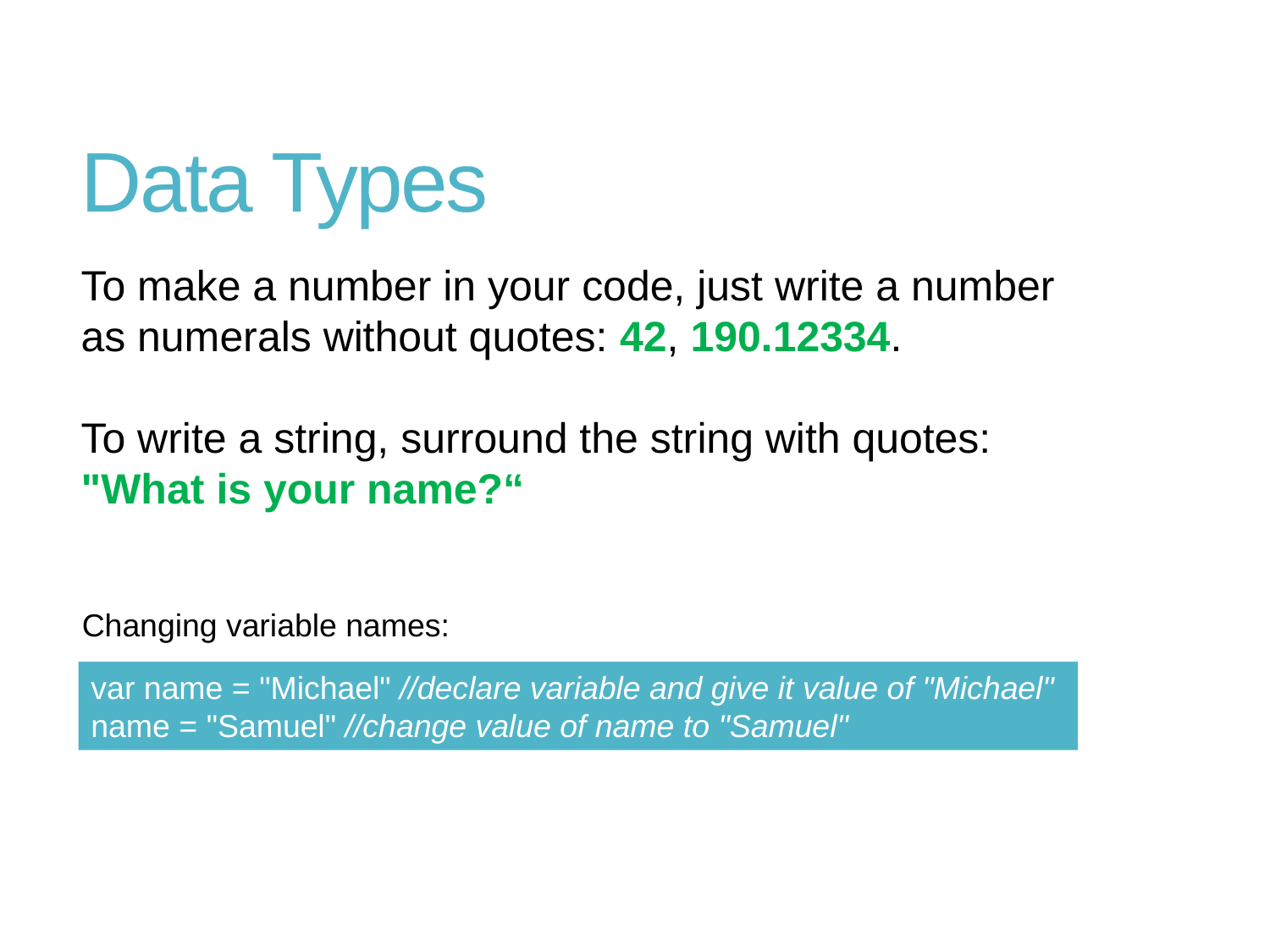

# Data Types
To make a number in your code, just write a number as numerals without quotes: 42, 190.12334.
To write a string, surround the string with quotes: "What is your name?“

Changing variable names:
var name = "Michael" //declare variable and give it value of "Michael"
name = "Samuel" //change value of name to "Samuel"